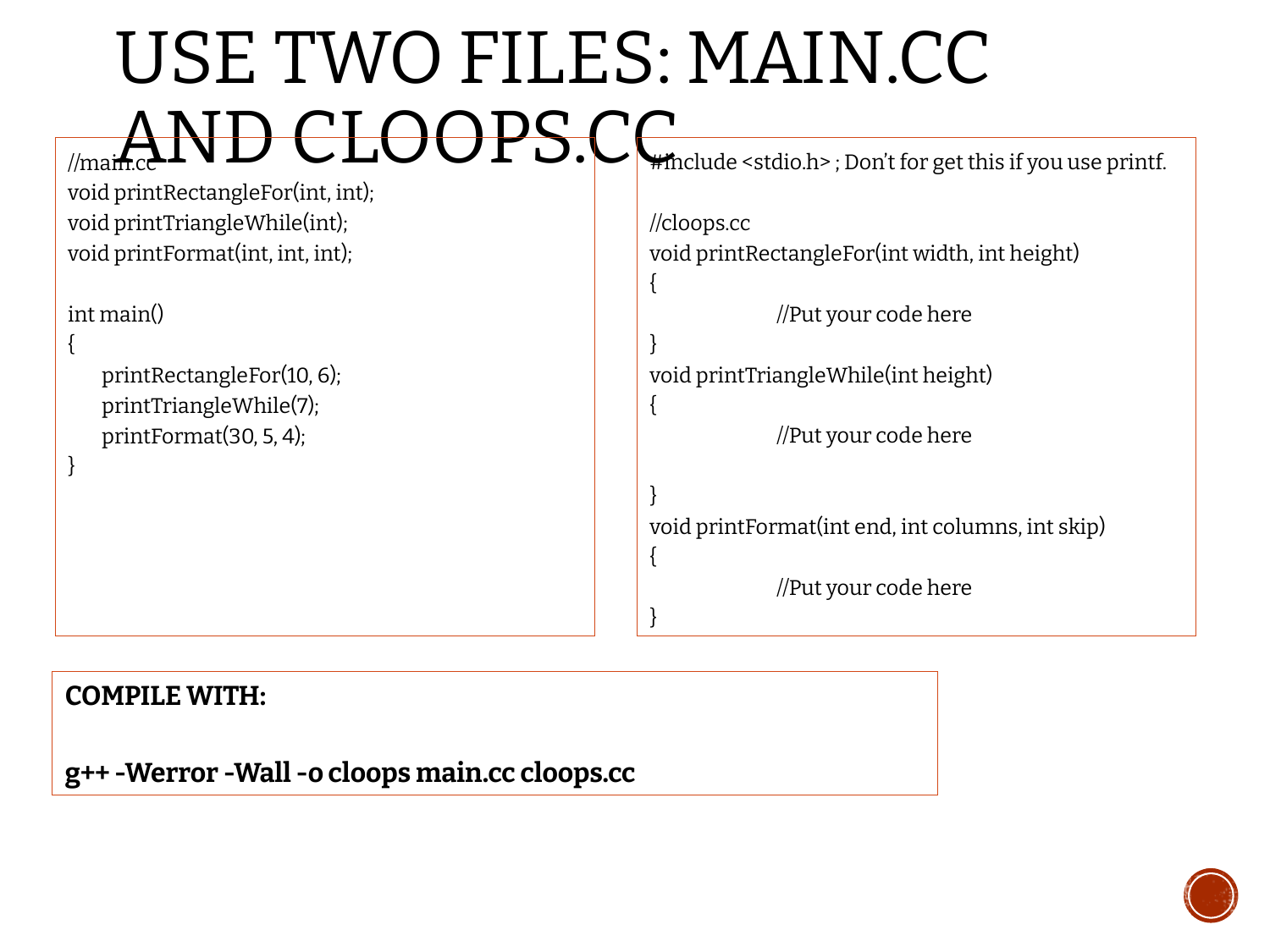

# Use two files: main.cc and cloops.cc
//main.cc
void printRectangleFor(int, int);
void printTriangleWhile(int);
void printFormat(int, int, int);

int main()
{
        printRectangleFor(10, 6);
        printTriangleWhile(7);
        printFormat(30, 5, 4);
}
#include <stdio.h> ; Don’t for get this if you use printf.

//cloops.cc
void printRectangleFor(int width, int height)
{
	//Put your code here
}
void printTriangleWhile(int height)
{
	//Put your code here

}
void printFormat(int end, int columns, int skip)
{
	//Put your code here
}
COMPILE WITH:

g++ -Werror -Wall -o cloops main.cc cloops.cc